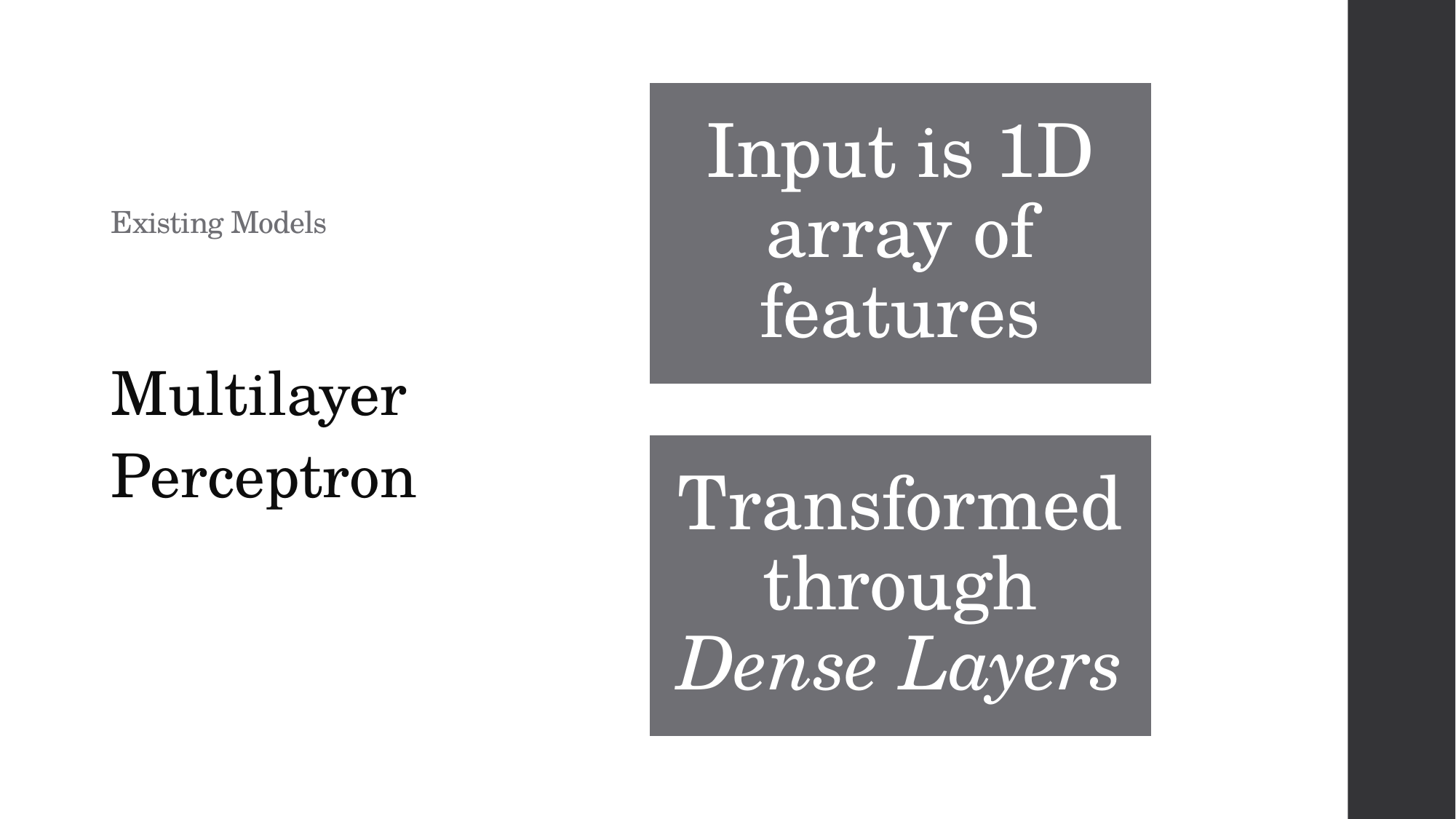

# Existing Models
Input is 1D array of features
Transformed through Dense Layers

Multilayer Perceptron